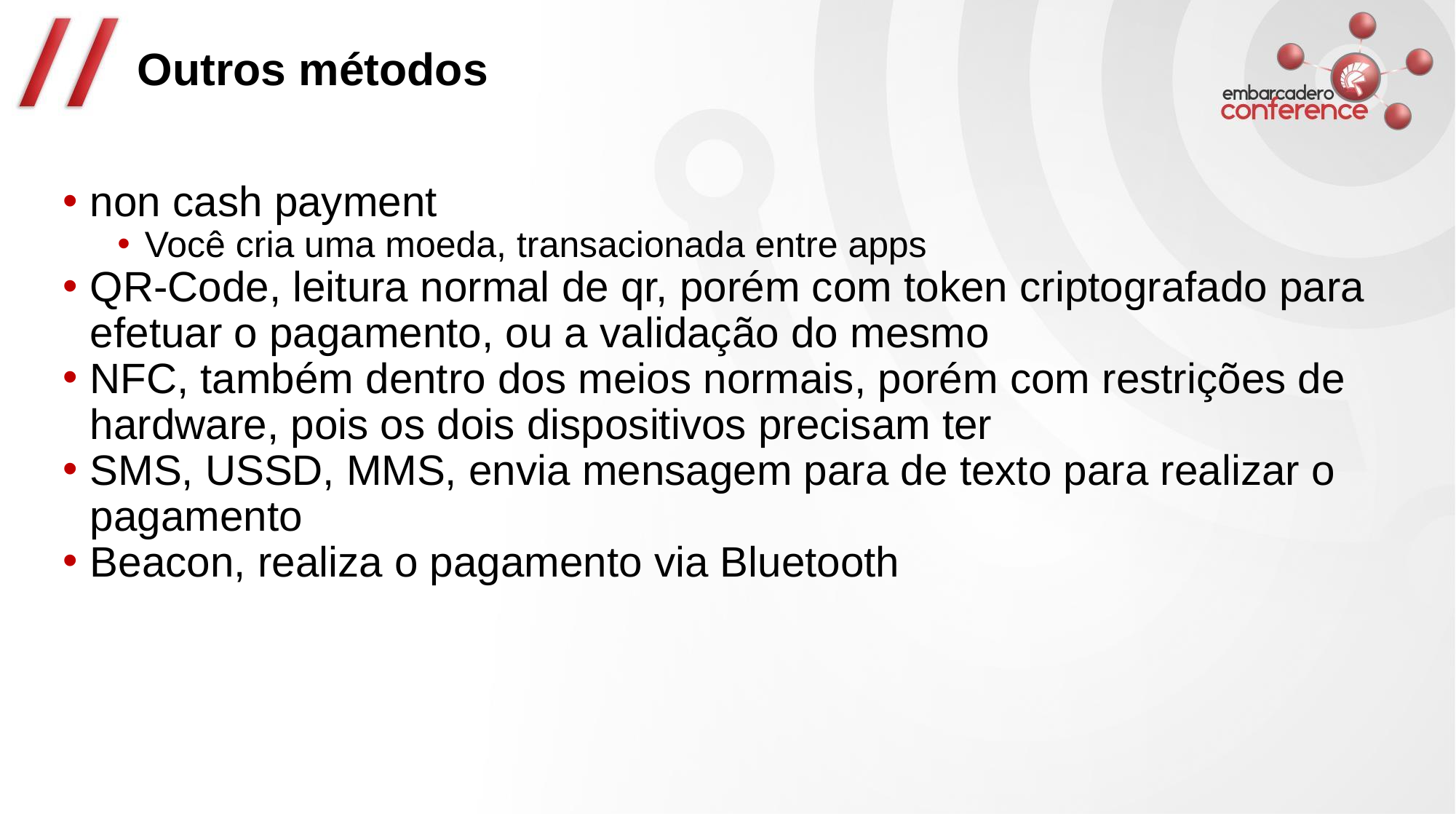

# Outros métodos
non cash payment
Você cria uma moeda, transacionada entre apps
QR-Code, leitura normal de qr, porém com token criptografado para efetuar o pagamento, ou a validação do mesmo
NFC, também dentro dos meios normais, porém com restrições de hardware, pois os dois dispositivos precisam ter
SMS, USSD, MMS, envia mensagem para de texto para realizar o pagamento
Beacon, realiza o pagamento via Bluetooth